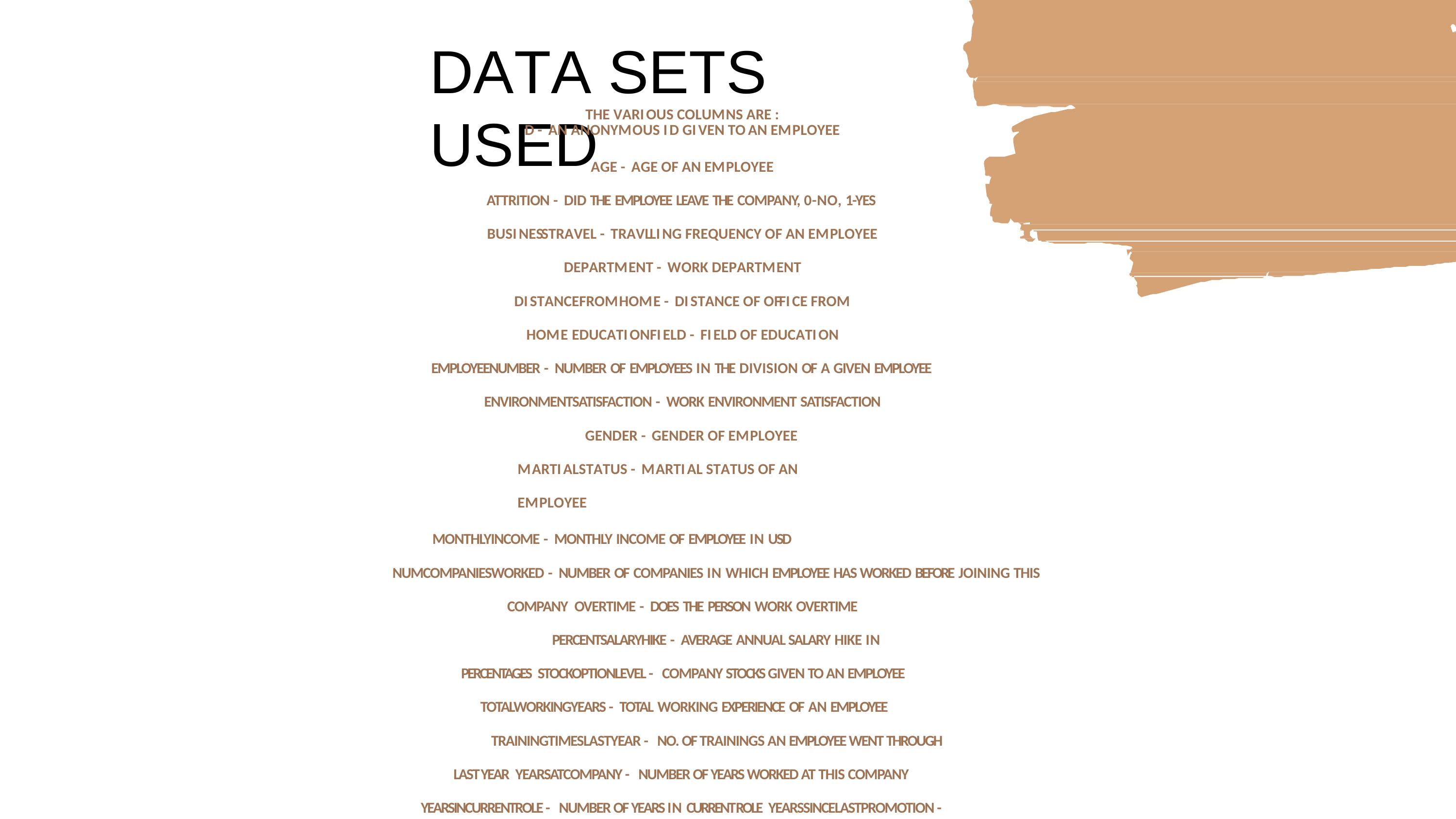

# DATA SETS USED
THE VARIOUS COLUMNS ARE :
D - AN ANONYMOUS ID GIVEN TO AN EMPLOYEE

AGE - AGE OF AN EMPLOYEE
ATTRITION - DID THE EMPLOYEE LEAVE THE COMPANY, 0-NO, 1-YES  BUSINESSTRAVEL - TRAVLLING FREQUENCY OF AN EMPLOYEE  DEPARTMENT - WORK DEPARTMENT
DISTANCEFROMHOME - DISTANCE OF OFFICE FROM HOME  EDUCATIONFIELD - FIELD OF EDUCATION
EMPLOYEENUMBER - NUMBER OF EMPLOYEES IN THE DIVISION OF A GIVEN EMPLOYEE  ENVIRONMENTSATISFACTION - WORK ENVIRONMENT SATISFACTION
GENDER - GENDER OF EMPLOYEE  MARTIALSTATUS - MARTIAL STATUS OF AN EMPLOYEE

MONTHLYINCOME - MONTHLY INCOME OF EMPLOYEE IN USD
NUMCOMPANIESWORKED - NUMBER OF COMPANIES IN WHICH EMPLOYEE HAS WORKED BEFORE JOINING THIS COMPANY  OVERTIME - DOES THE PERSON WORK OVERTIME
PERCENTSALARYHIKE - AVERAGE ANNUAL SALARY HIKE IN PERCENTAGES  STOCKOPTIONLEVEL - COMPANY STOCKS GIVEN TO AN EMPLOYEE  TOTALWORKINGYEARS - TOTAL WORKING EXPERIENCE OF AN EMPLOYEE
TRAININGTIMESLASTYEAR - NO. OF TRAININGS AN EMPLOYEE WENT THROUGH LAST YEAR  YEARSATCOMPANY - NUMBER OF YEARS WORKED AT THIS COMPANY  YEARSINCURRENTROLE - NUMBER OF YEARS IN CURRENT ROLE  YEARSSINCELASTPROMOTION - NUMBER OF YEARS SINCE LAST PROMOTION  YEARSWITHCURRMANAGER - NUMBER OF YEARS WITH THE CURRENT MANAGER